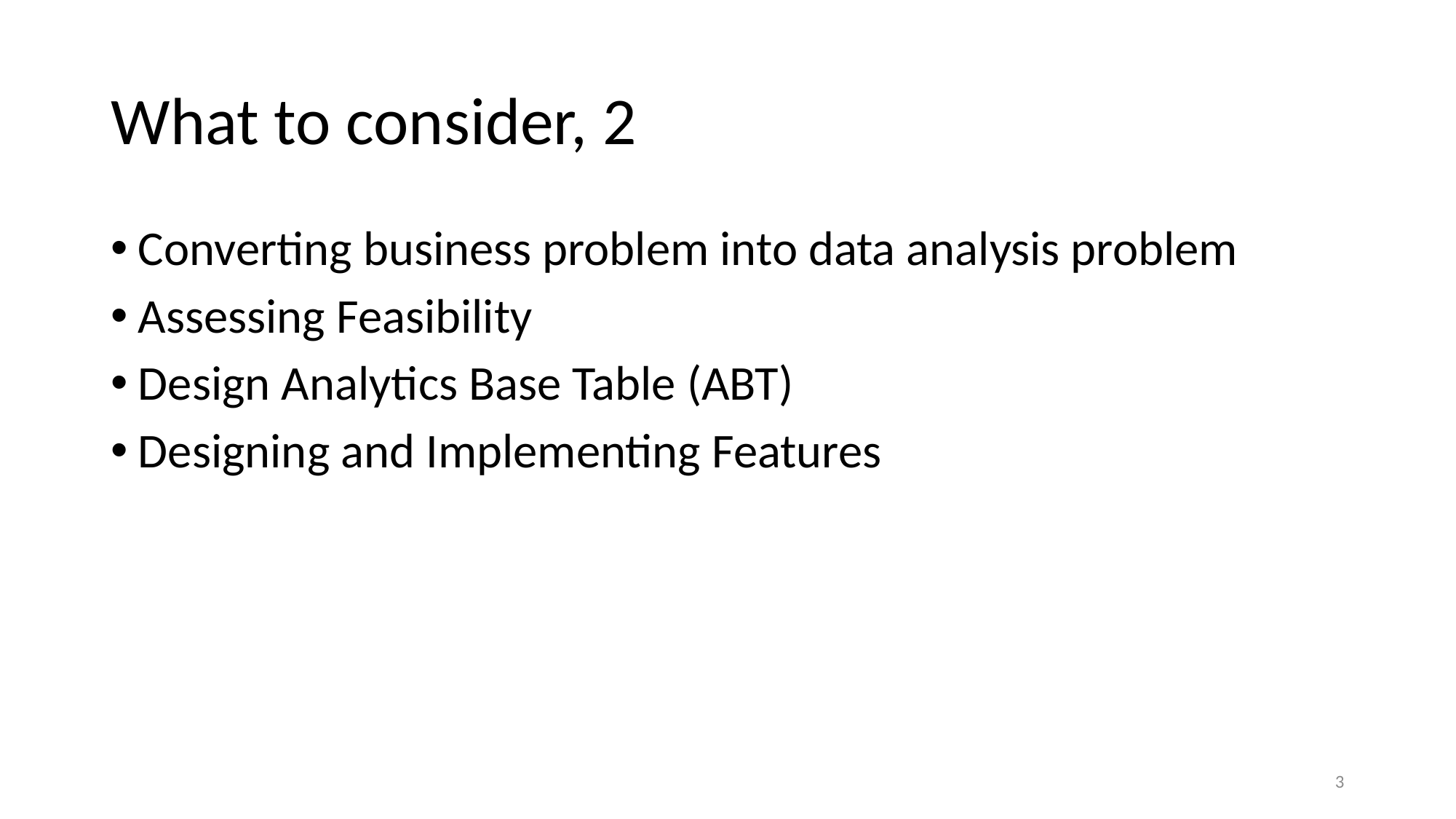

# What to consider, 2
Converting business problem into data analysis problem
Assessing Feasibility
Design Analytics Base Table (ABT)
Designing and Implementing Features

3